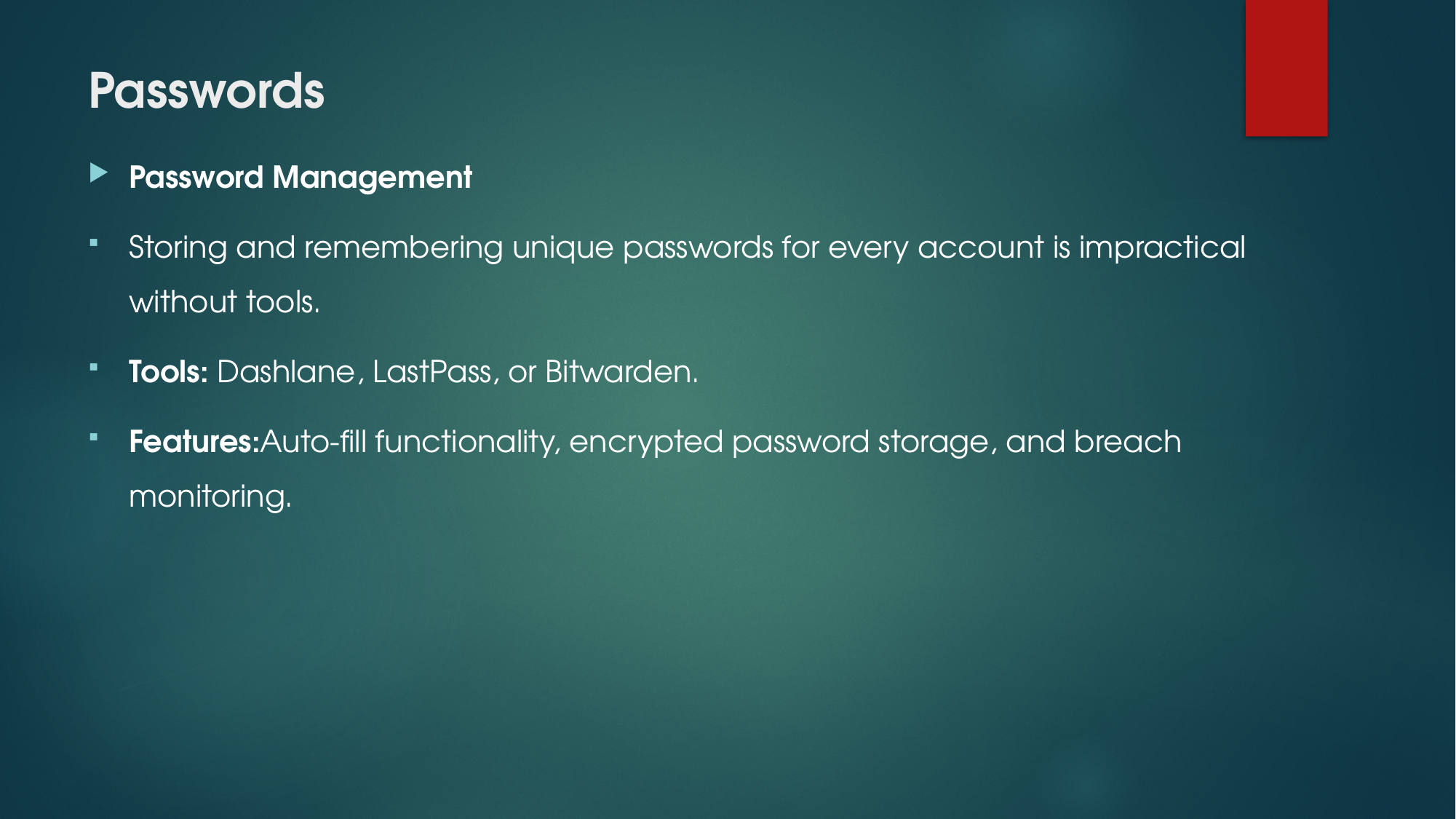

# Passwords
Password Management
Storing and remembering unique passwords for every account is impractical without tools.
Tools: Dashlane, LastPass, or Bitwarden.
Features:Auto-fill functionality, encrypted password storage, and breach monitoring.